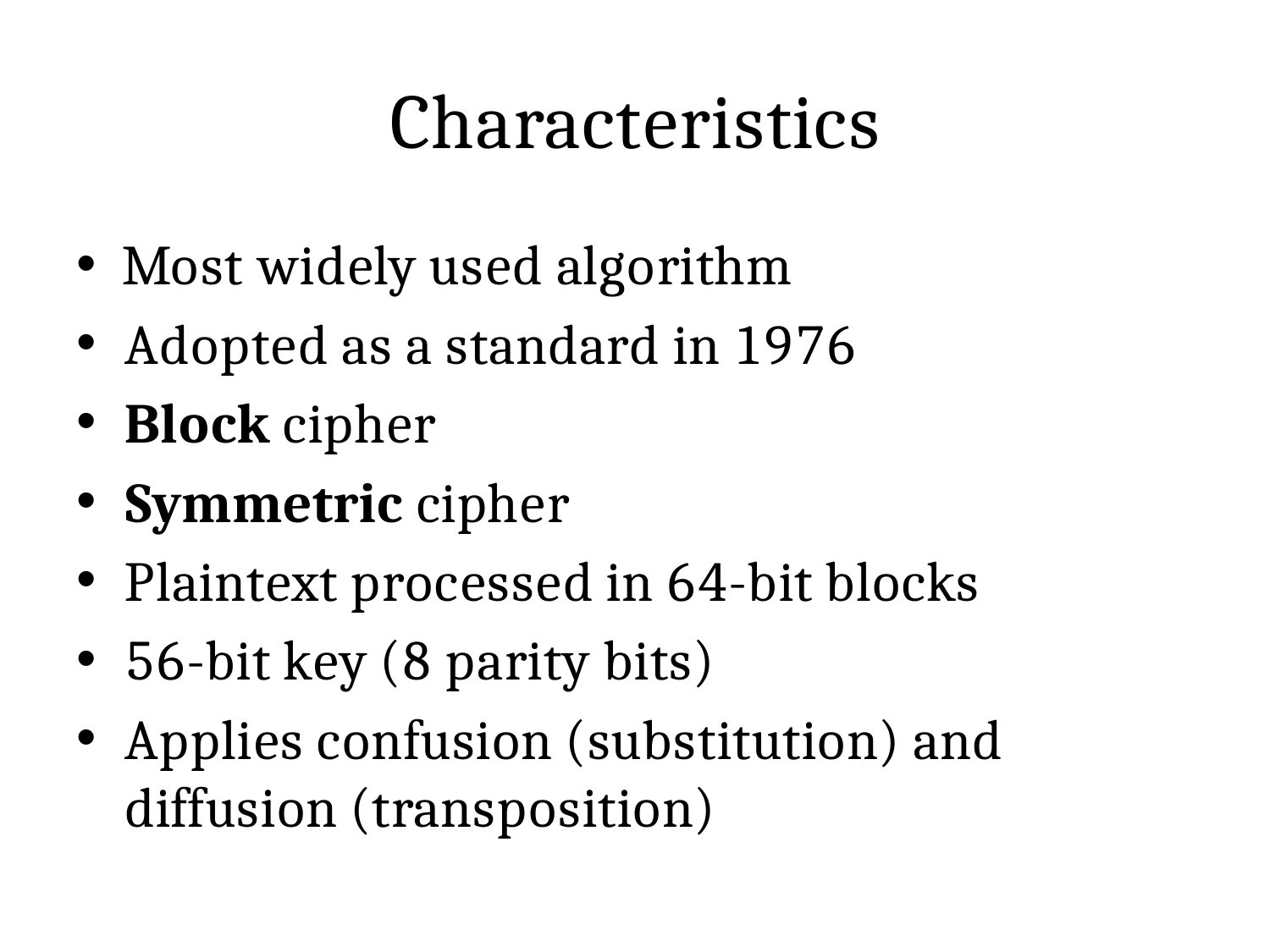

# Characteristics
Most widely used algorithm
Adopted as a standard in 1976
Block cipher
Symmetric cipher
Plaintext processed in 64-bit blocks
56-bit key (8 parity bits)
Applies confusion (substitution) and diffusion (transposition)